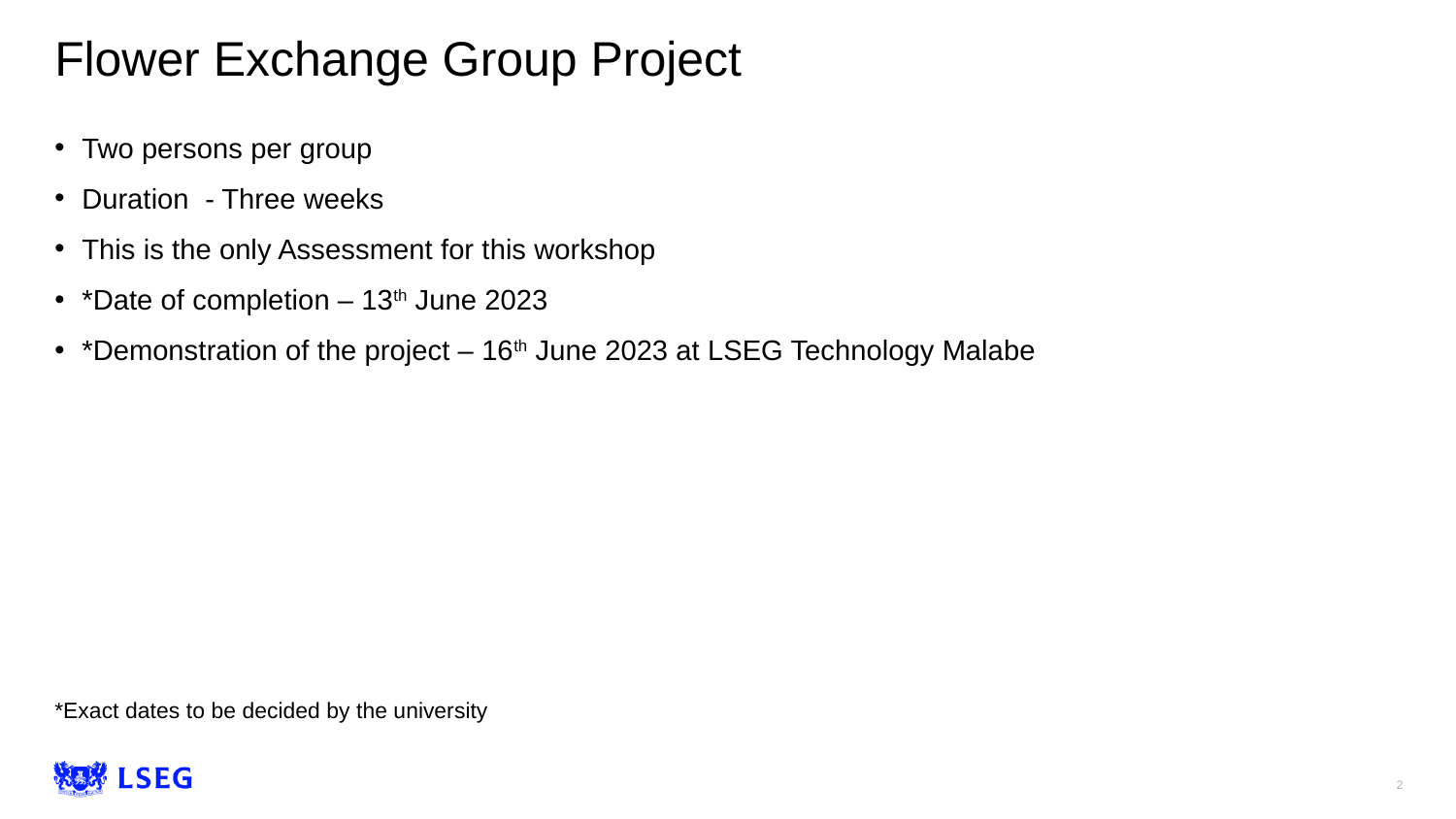

# Flower Exchange Group Project
Two persons per group
Duration  - Three weeks
This is the only Assessment for this workshop
*Date of completion – 13th June 2023
*Demonstration of the project – 16th June 2023 at LSEG Technology Malabe

*Exact dates to be decided by the university

2